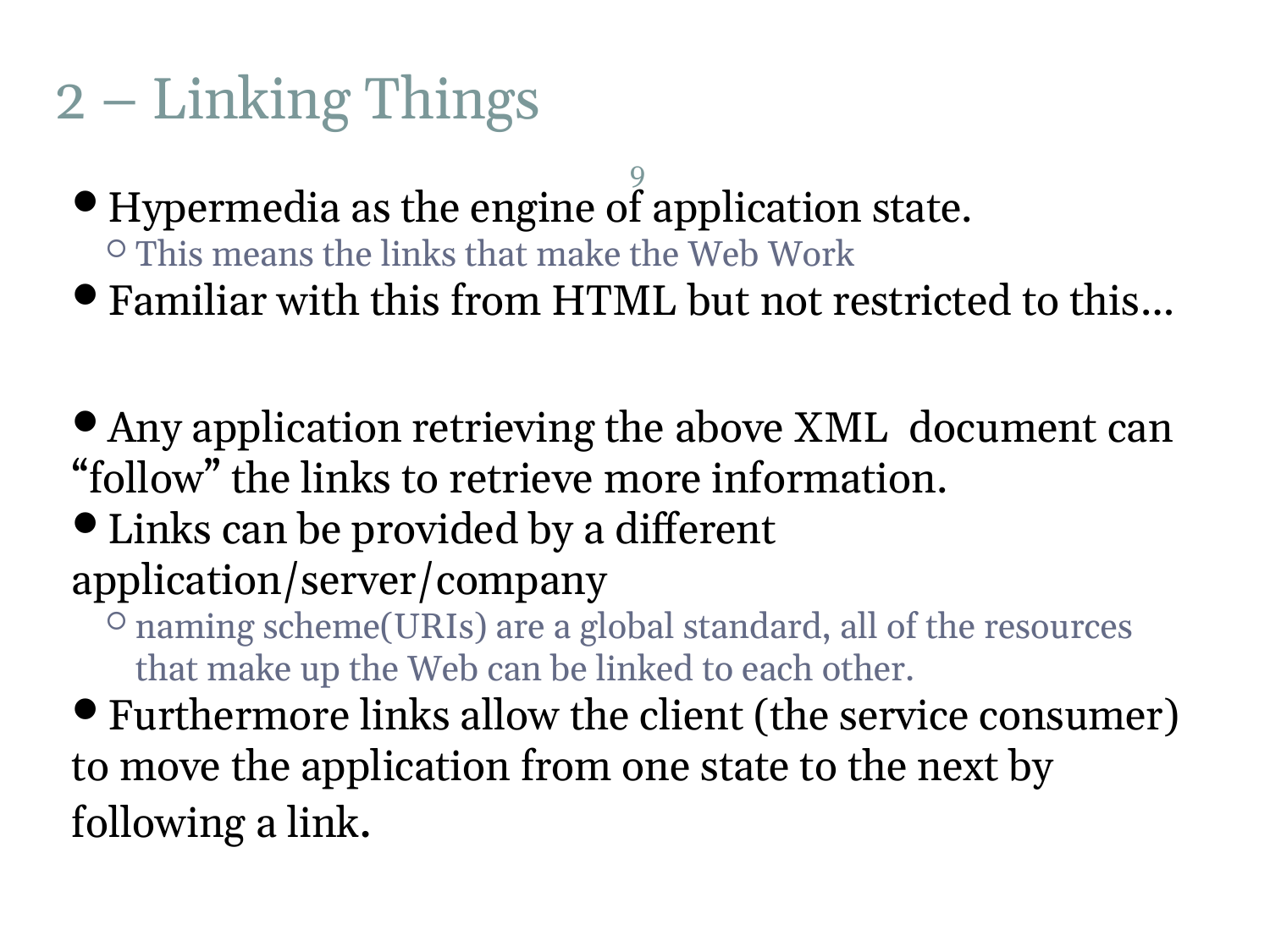

2 – Linking Things
9
Hypermedia as the engine of application state.
This means the links that make the Web Work
Familiar with this from HTML but not restricted to this…

Any application retrieving the above XML  document can “follow” the links to retrieve more information.
Links can be provided by a different application/server/company
naming scheme(URIs) are a global standard, all of the resources that make up the Web can be linked to each other.
Furthermore links allow the client (the service consumer) to move the application from one state to the next by following a link.